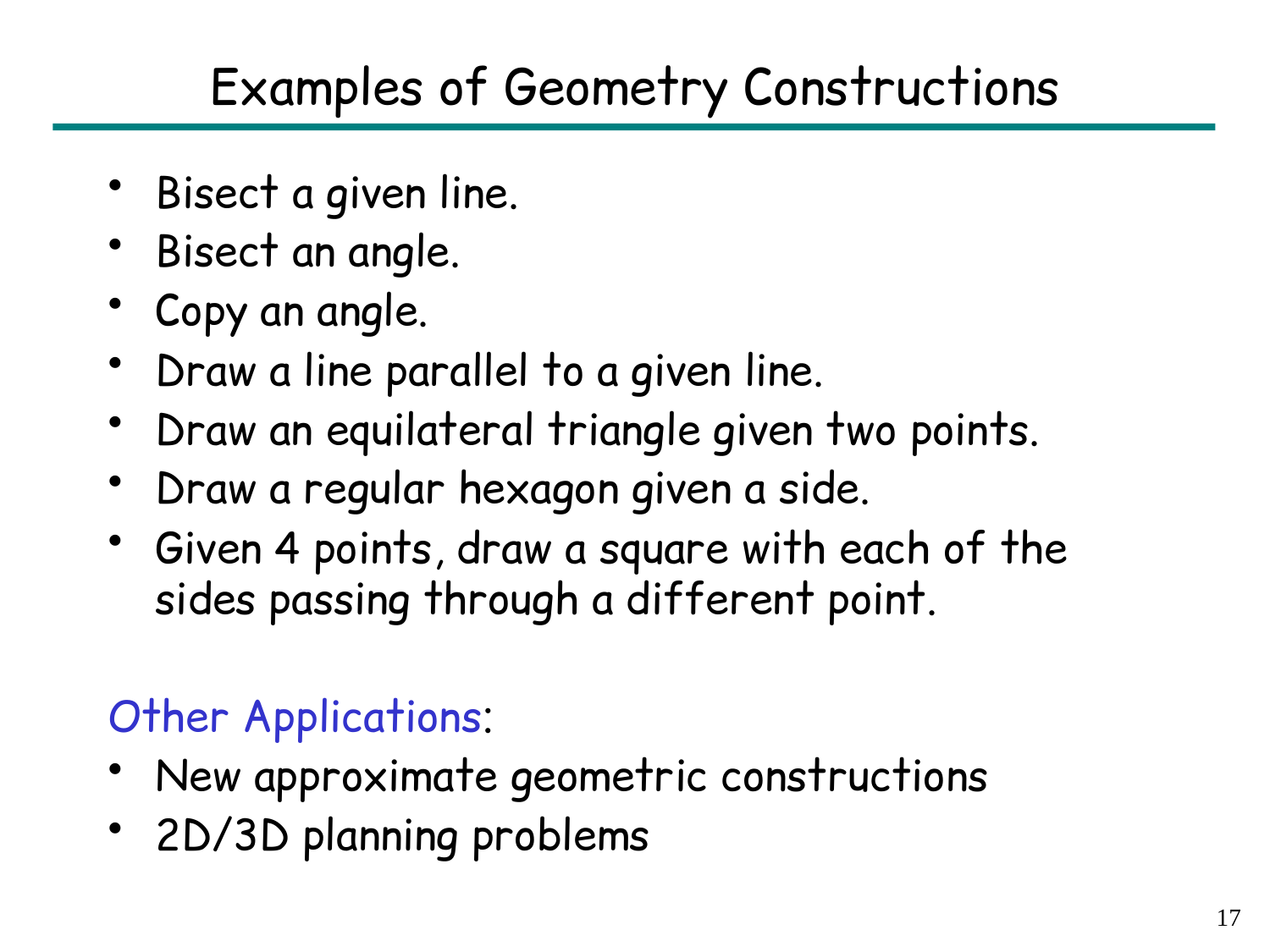

# Examples of Geometry Constructions
Bisect a given line.
Bisect an angle.
Copy an angle.
Draw a line parallel to a given line.
Draw an equilateral triangle given two points.
Draw a regular hexagon given a side.
Given 4 points, draw a square with each of the sides passing through a different point.

Other Applications:
New approximate geometric constructions
2D/3D planning problems
17